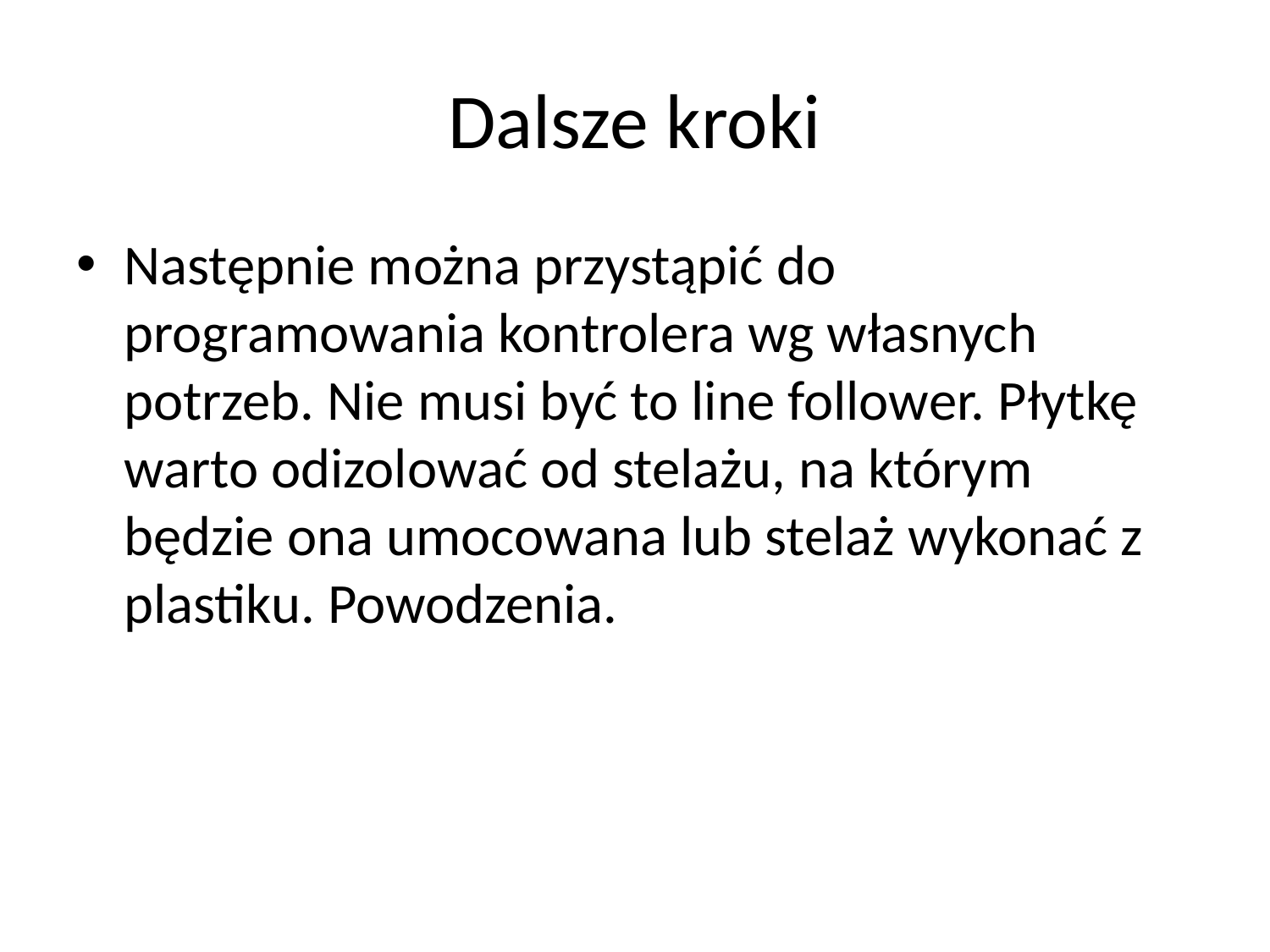

# Dalsze kroki
Następnie można przystąpić do programowania kontrolera wg własnych potrzeb. Nie musi być to line follower. Płytkę warto odizolować od stelażu, na którym będzie ona umocowana lub stelaż wykonać z plastiku. Powodzenia.